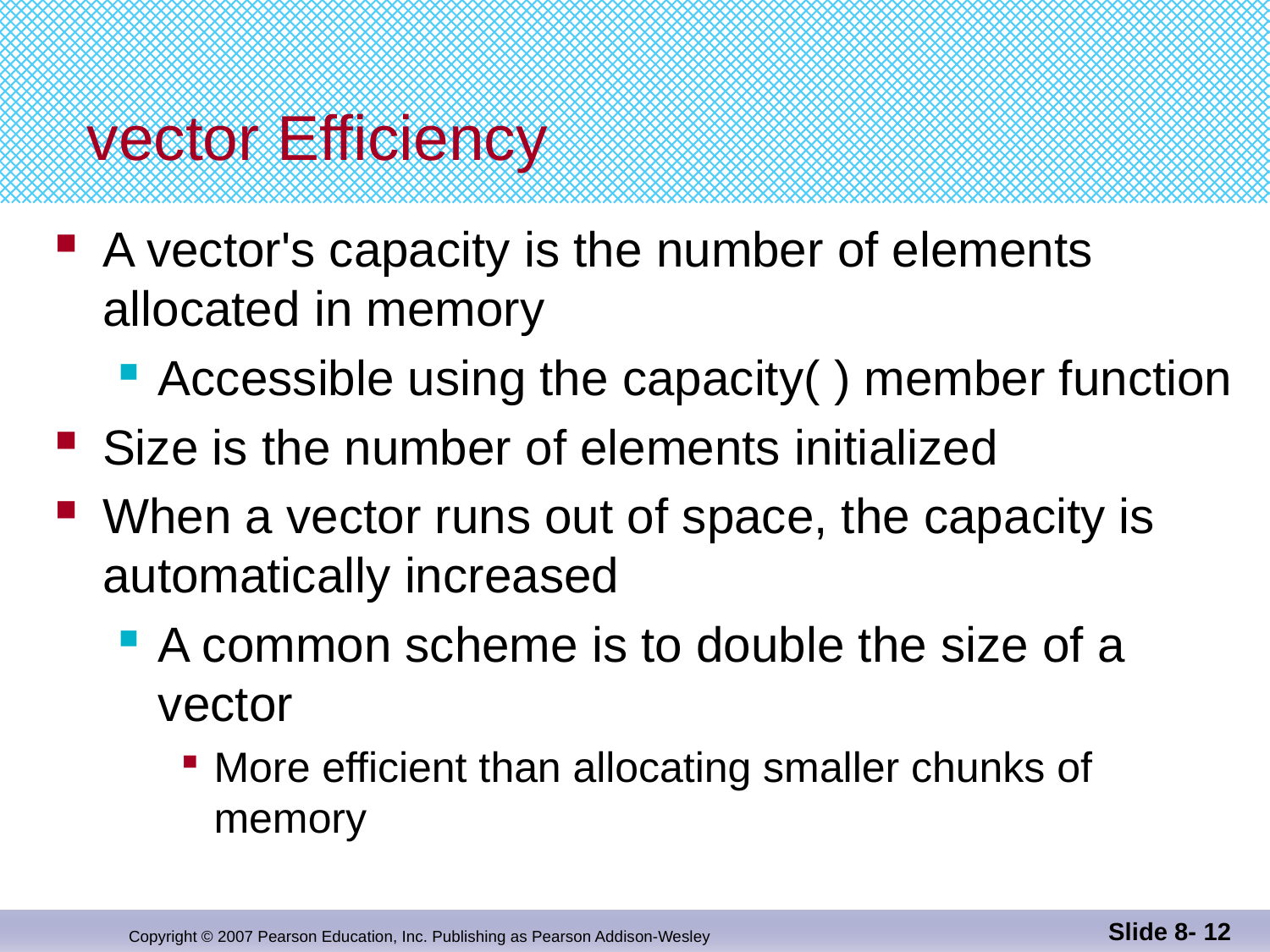

# vector Efficiency
A vector's capacity is the number of elements
allocated in memory
Accessible using the capacity( ) member function
Size is the number of elements initialized
When a vector runs out of space, the capacity is
automatically increased
A common scheme is to double the size of a vector
More efficient than allocating smaller chunks of memory
Slide 8- 12